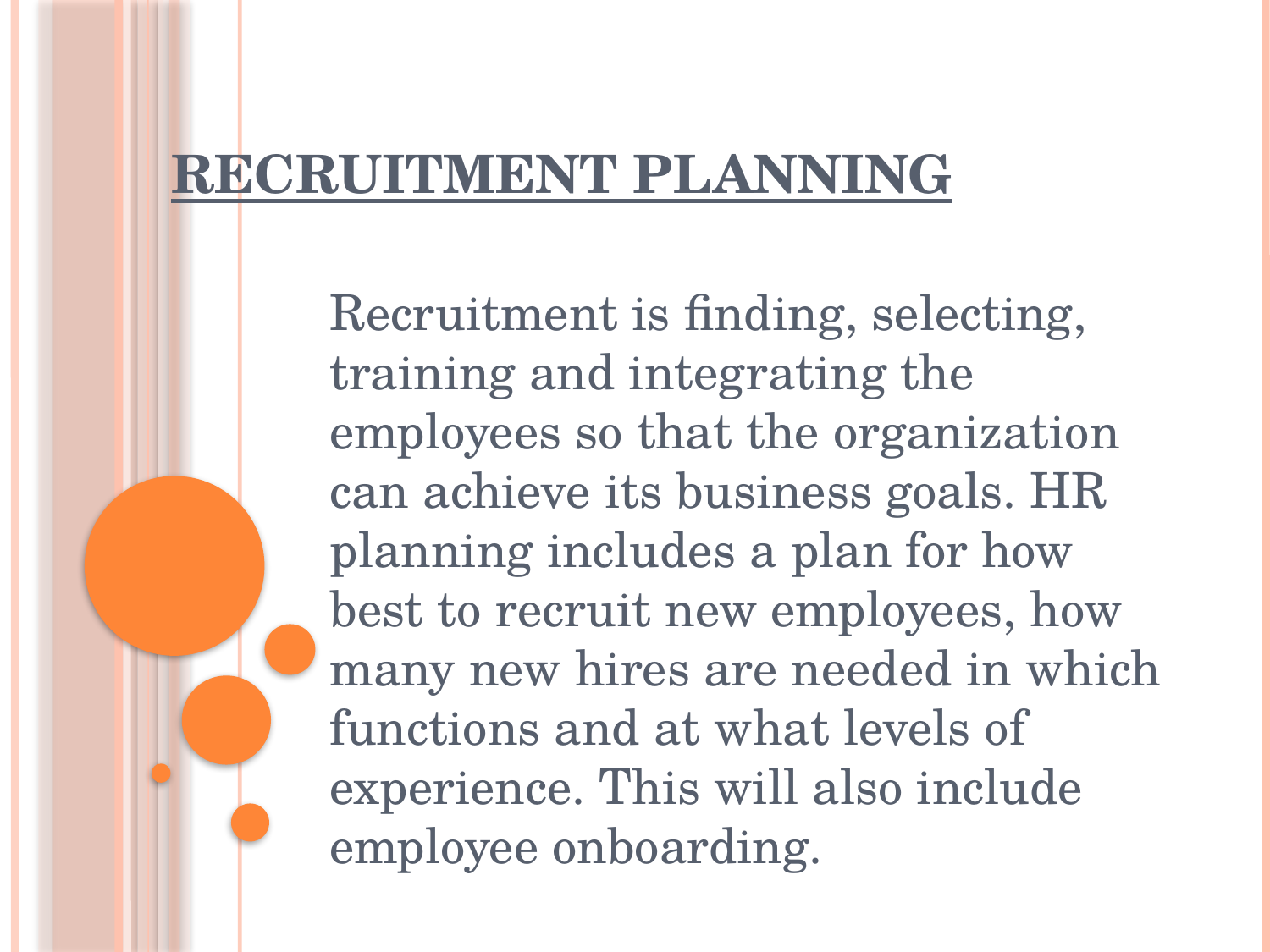

# Recruitment Planning
Recruitment is finding, selecting, training and integrating the employees so that the organization can achieve its business goals. HR planning includes a plan for how best to recruit new employees, how many new hires are needed in which functions and at what levels of experience. This will also include employee onboarding.